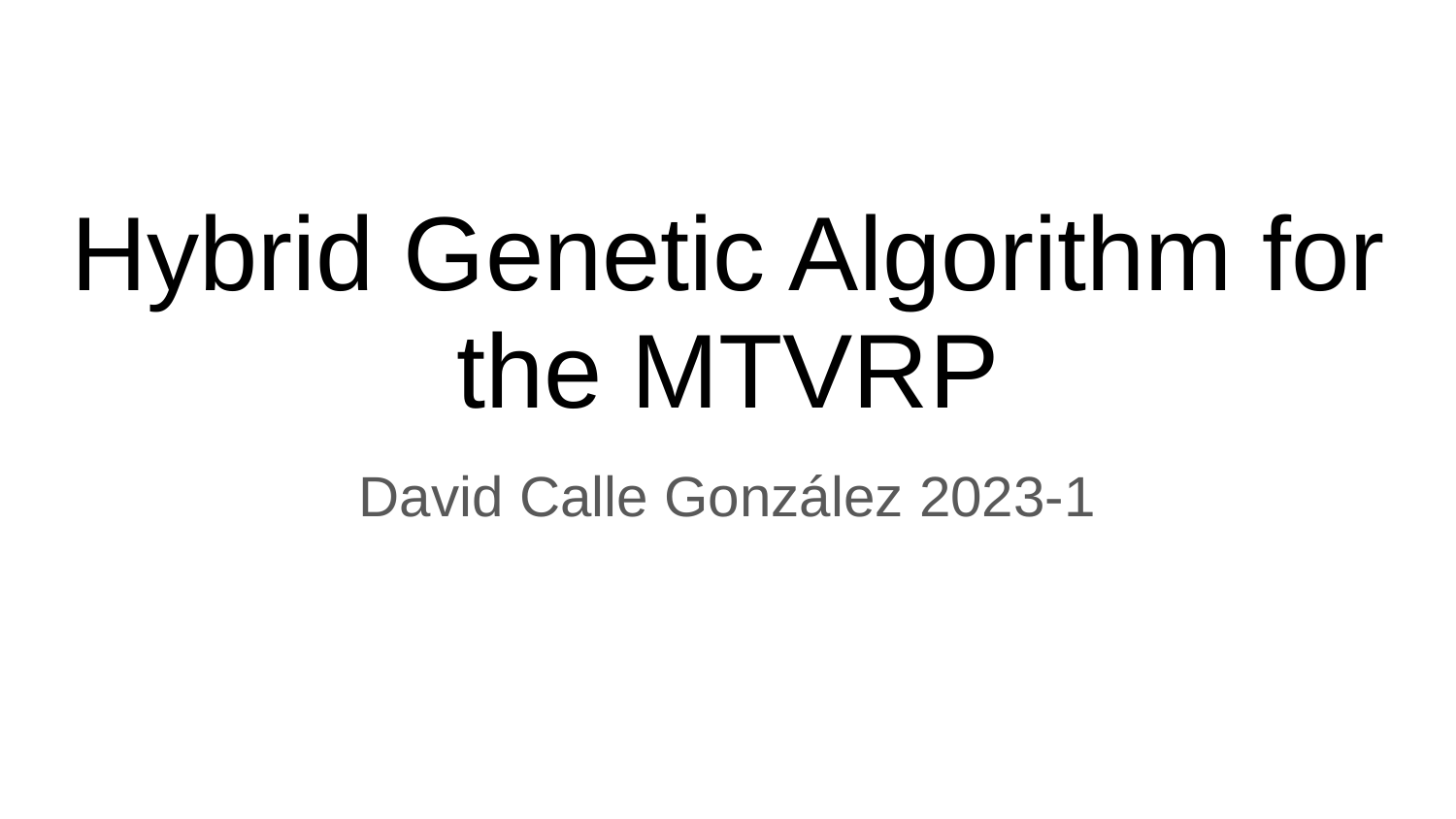

# Hybrid Genetic Algorithm for the MTVRP
David Calle González 2023-1